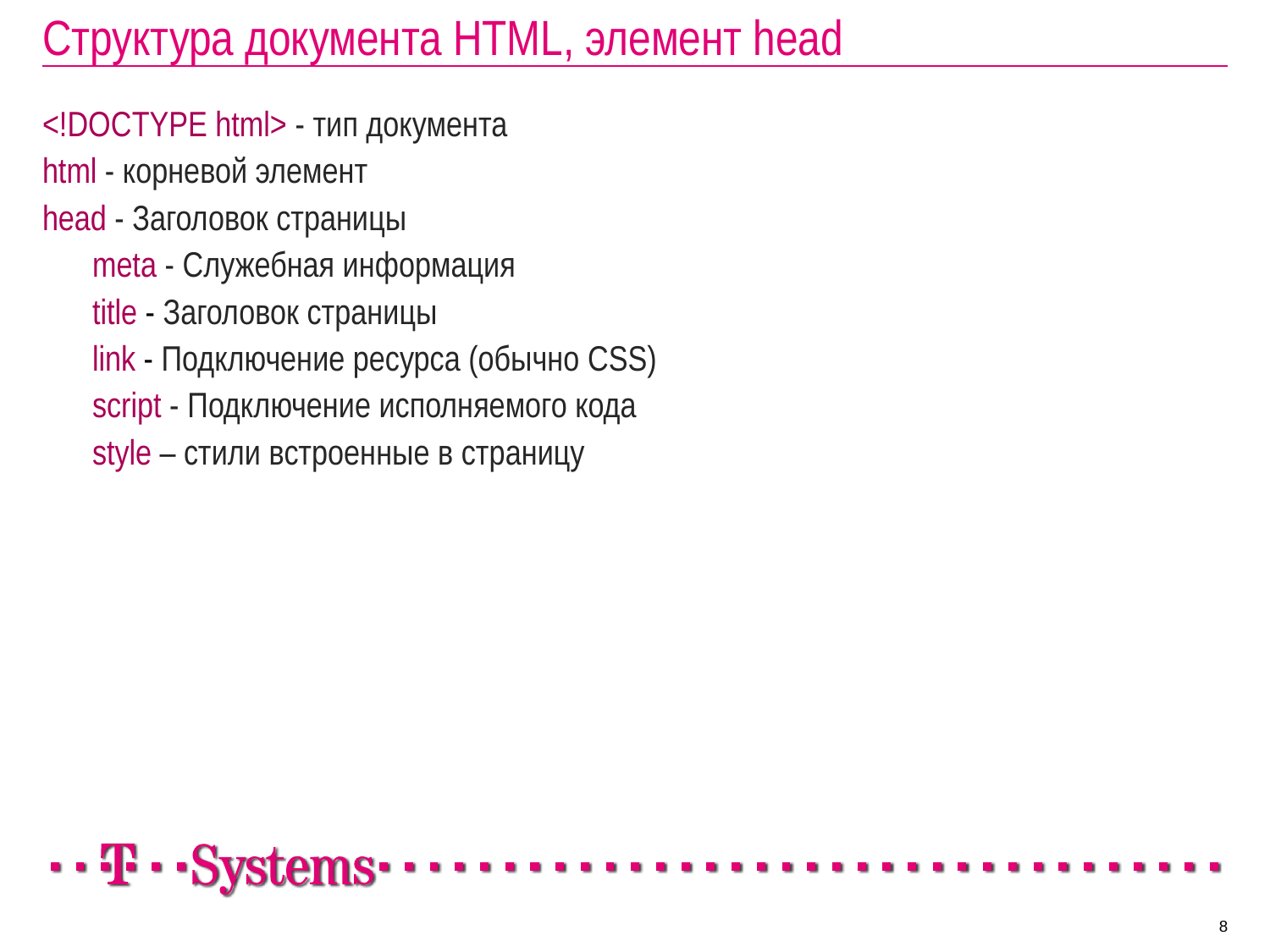

# Структура документа HTML, элемент head
<!DOCTYPE html> - тип документа
html - корневой элемент
head - Заголовок страницы
meta - Служебная информация
title - Заголовок страницы
link - Подключение ресурса (обычно CSS)
script - Подключение исполняемого кода
style – стили встроенные в стрaницу
8